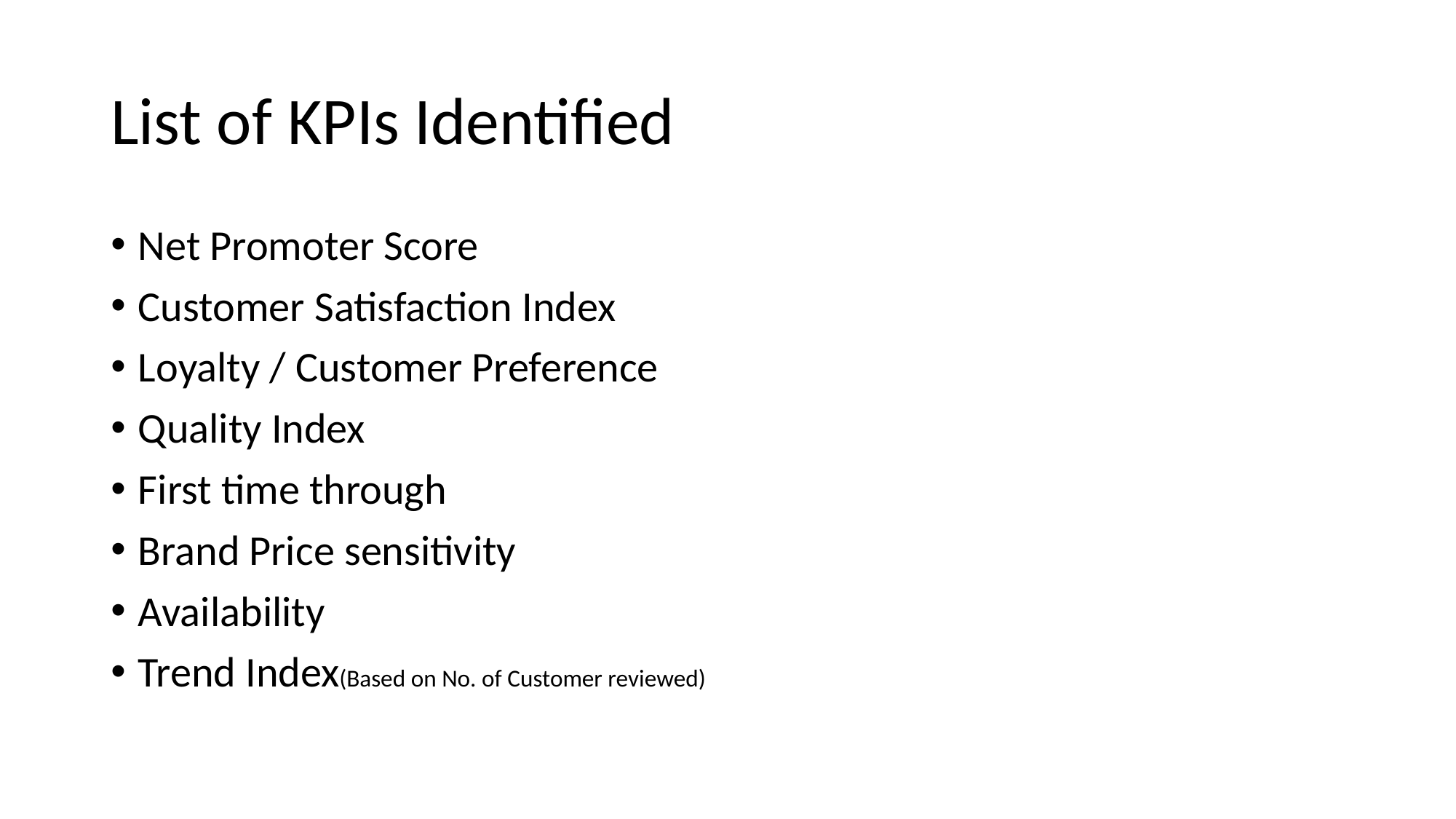

# List of KPIs Identified
Net Promoter Score
Customer Satisfaction Index
Loyalty / Customer Preference
Quality Index
First time through
Brand Price sensitivity
Availability
Trend Index(Based on No. of Customer reviewed)